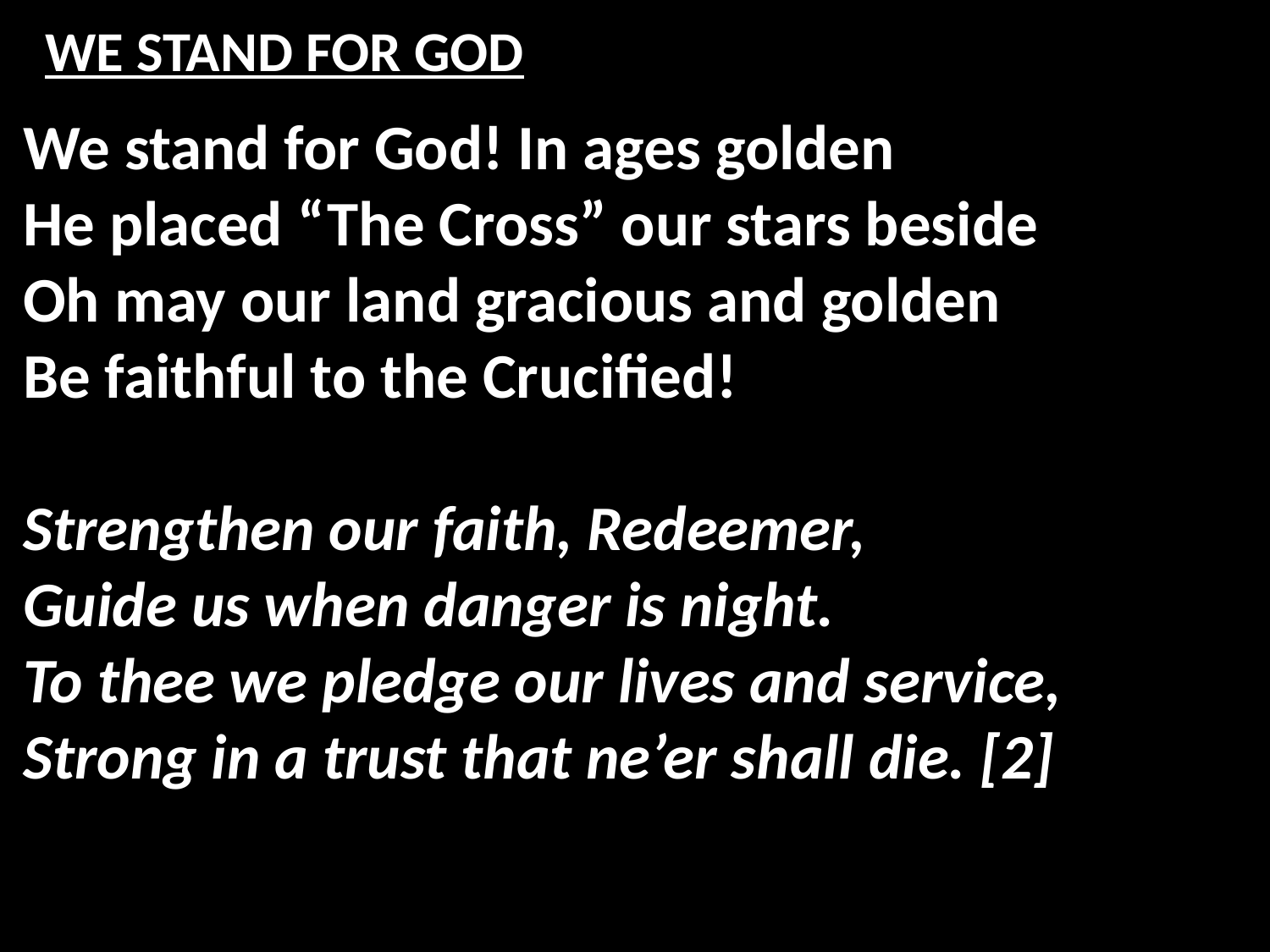

# WE STAND FOR GOD
We stand for God! In ages golden
He placed “The Cross” our stars beside
Oh may our land gracious and golden
Be faithful to the Crucified!

Strengthen our faith, Redeemer,
Guide us when danger is night.
To thee we pledge our lives and service,
Strong in a trust that ne’er shall die. [2]